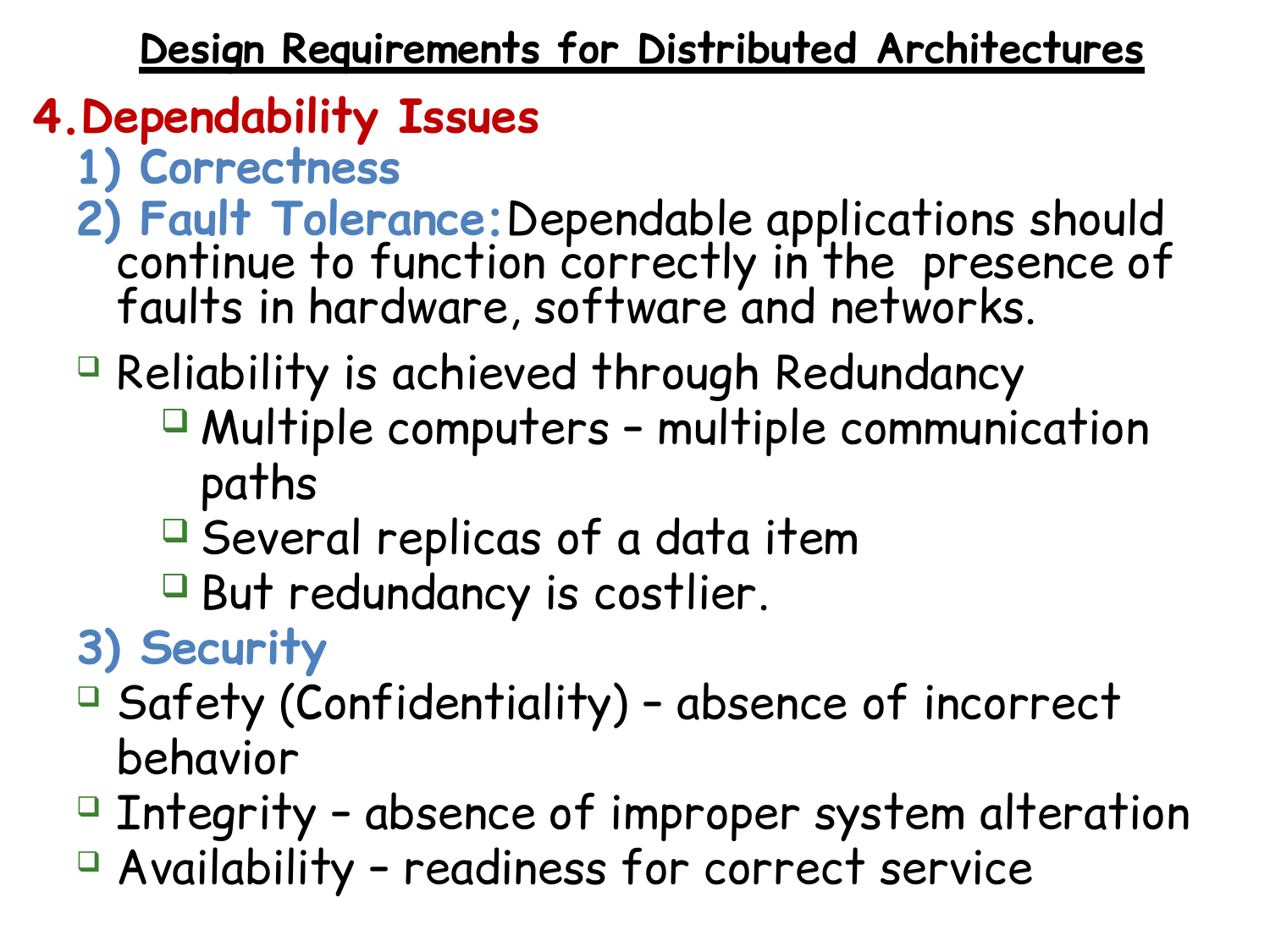

# Design Requirements for Distributed Architectures
4.Dependability Issues
1) Correctness
2) Fault Tolerance:Dependable applications should continue to function correctly in the  presence of faults in hardware, software and networks.

Reliability is achieved through Redundancy
Multiple computers – multiple communication paths
Several replicas of a data item
But redundancy is costlier.
3) Security
Safety (Confidentiality) – absence of incorrect behavior
Integrity – absence of improper system alteration
Availability – readiness for correct service